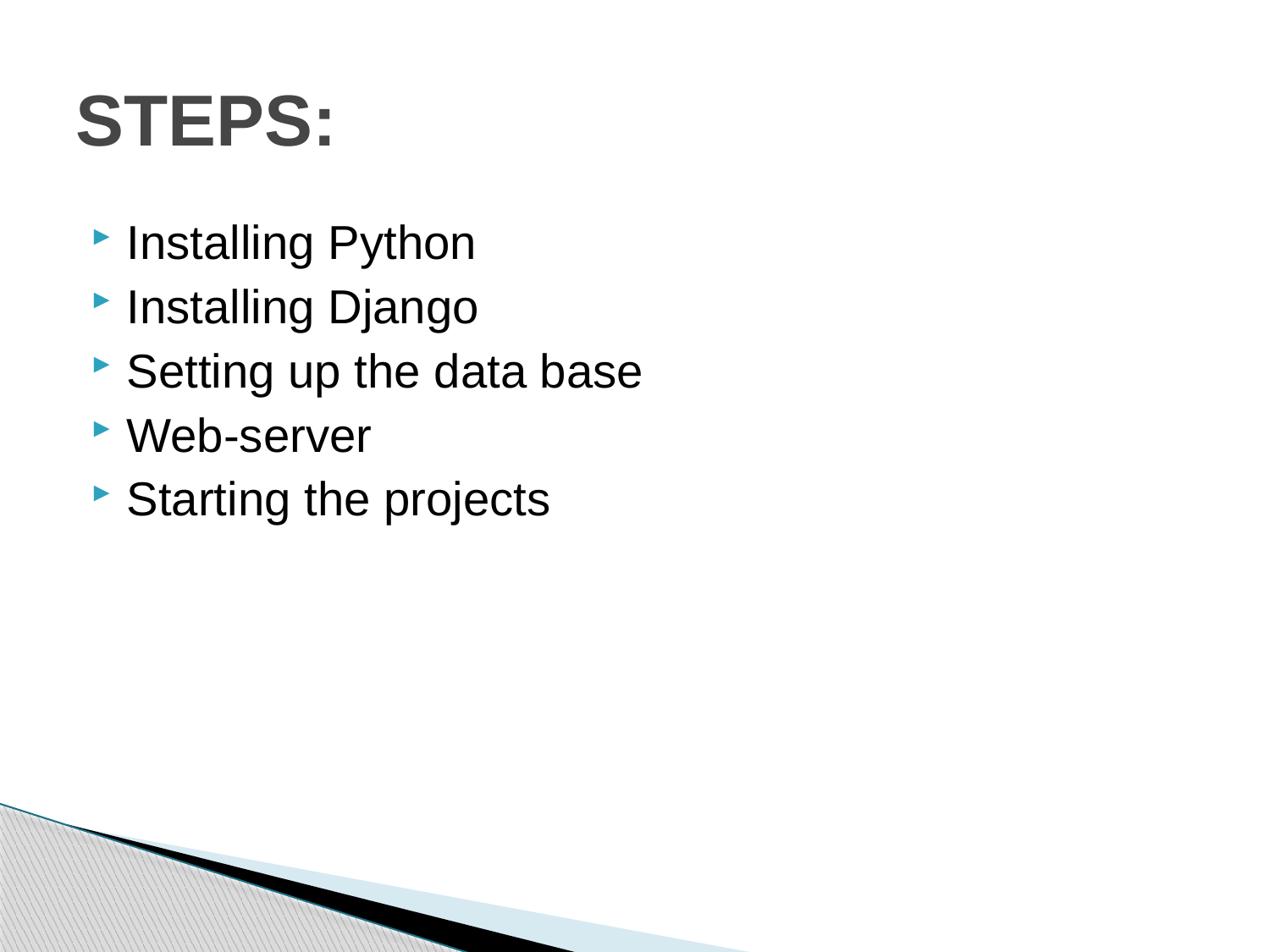

# STEPS:
Installing Python
Installing Django
Setting up the data base
Web-server
Starting the projects